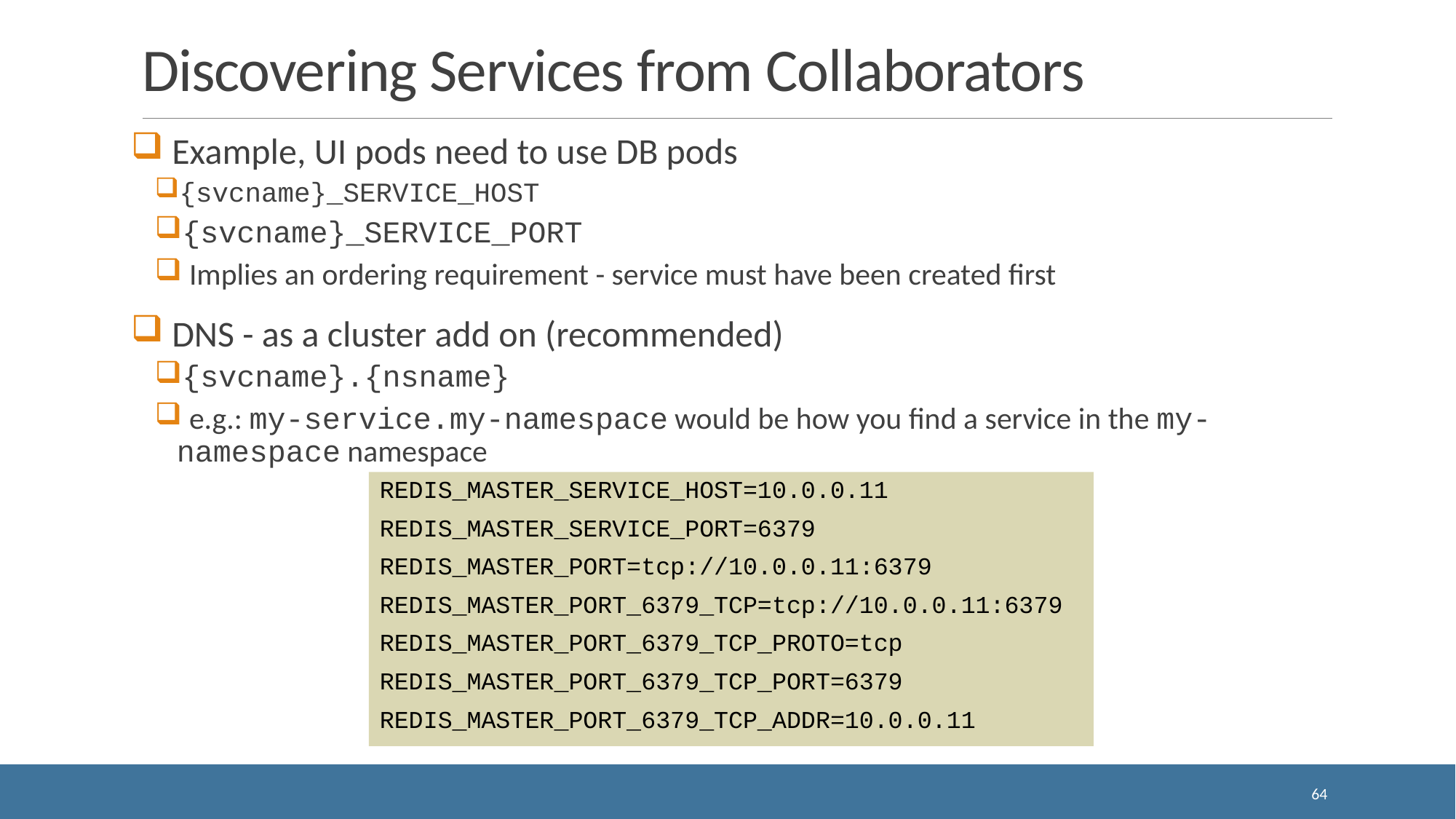

# Discovering Services from Collaborators
 Example, UI pods need to use DB pods
{svcname}_SERVICE_HOST
{svcname}_SERVICE_PORT
 Implies an ordering requirement - service must have been created first
 DNS - as a cluster add on (recommended)
{svcname}.{nsname}
 e.g.: my-service.my-namespace would be how you find a service in the my-namespace namespace

REDIS_MASTER_SERVICE_HOST=10.0.0.11
REDIS_MASTER_SERVICE_PORT=6379
REDIS_MASTER_PORT=tcp://10.0.0.11:6379
REDIS_MASTER_PORT_6379_TCP=tcp://10.0.0.11:6379
REDIS_MASTER_PORT_6379_TCP_PROTO=tcp
REDIS_MASTER_PORT_6379_TCP_PORT=6379
REDIS_MASTER_PORT_6379_TCP_ADDR=10.0.0.11

64